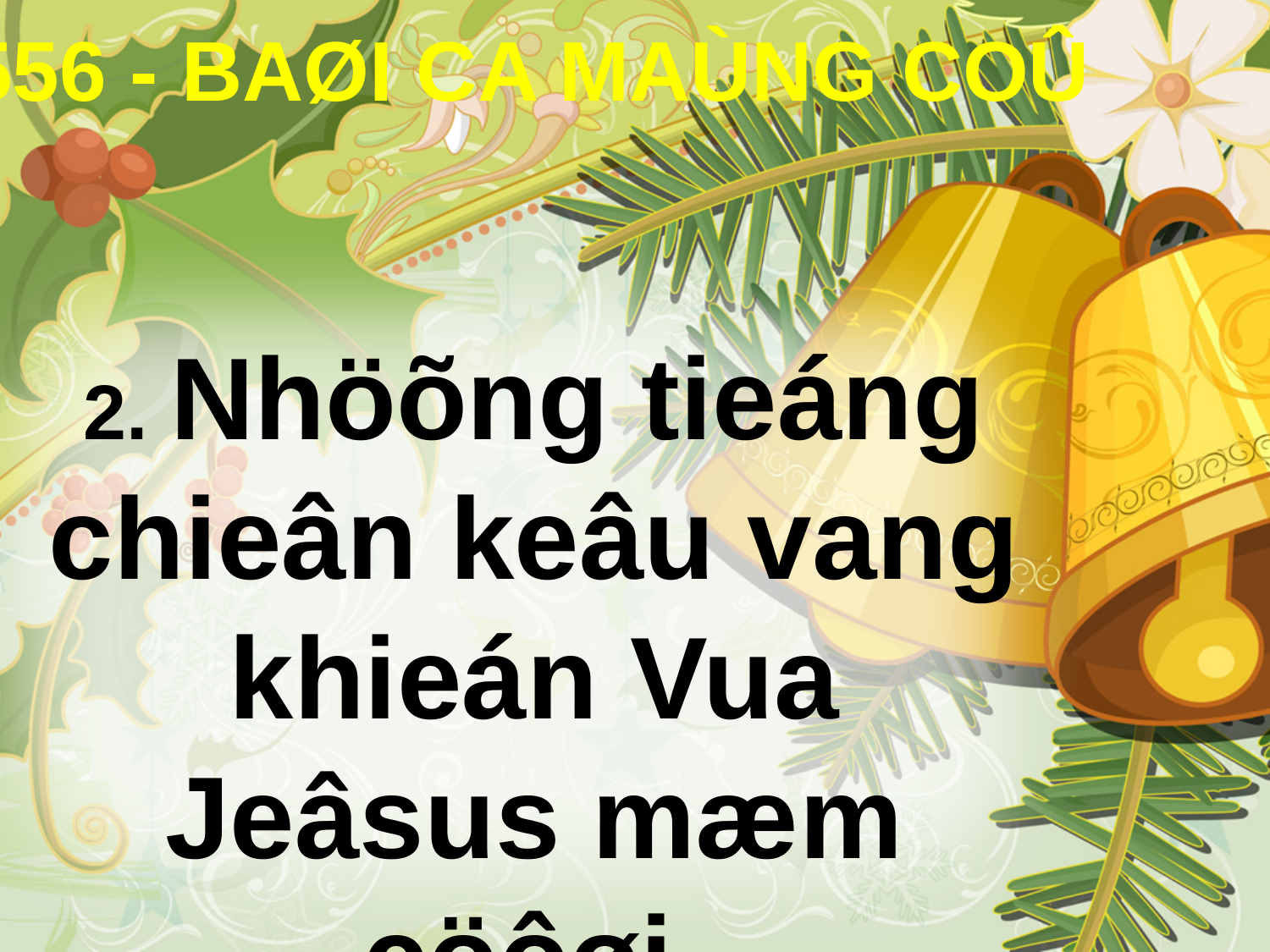

TC 556 - BAØI CA MAÙNG COÛ

2. Nhöõng tieáng chieân keâu vang khieán Vua Jeâsus mæm cöôøi.